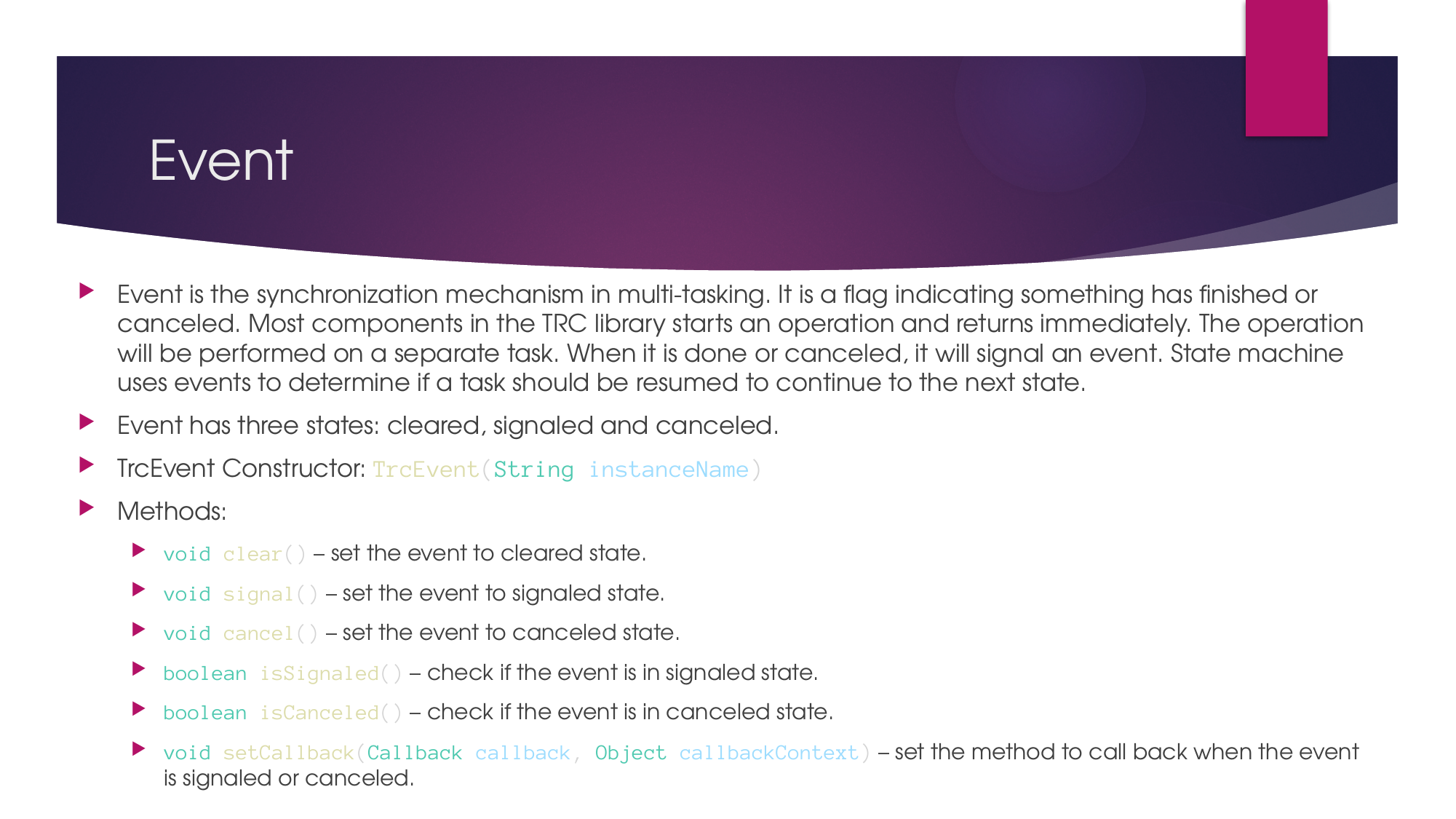

# Event
Event is the synchronization mechanism in multi-tasking. It is a flag indicating something has finished or canceled. Most components in the TRC library starts an operation and returns immediately. The operation will be performed on a separate task. When it is done or canceled, it will signal an event. State machine uses events to determine if a task should be resumed to continue to the next state.
Event has three states: cleared, signaled and canceled.
TrcEvent Constructor: TrcEvent(String instanceName)
Methods:
void clear() – set the event to cleared state.
void signal() – set the event to signaled state.
void cancel() – set the event to canceled state.
boolean isSignaled() – check if the event is in signaled state.
boolean isCanceled() – check if the event is in canceled state.
void setCallback(Callback callback, Object callbackContext) – set the method to call back when the event is signaled or canceled.